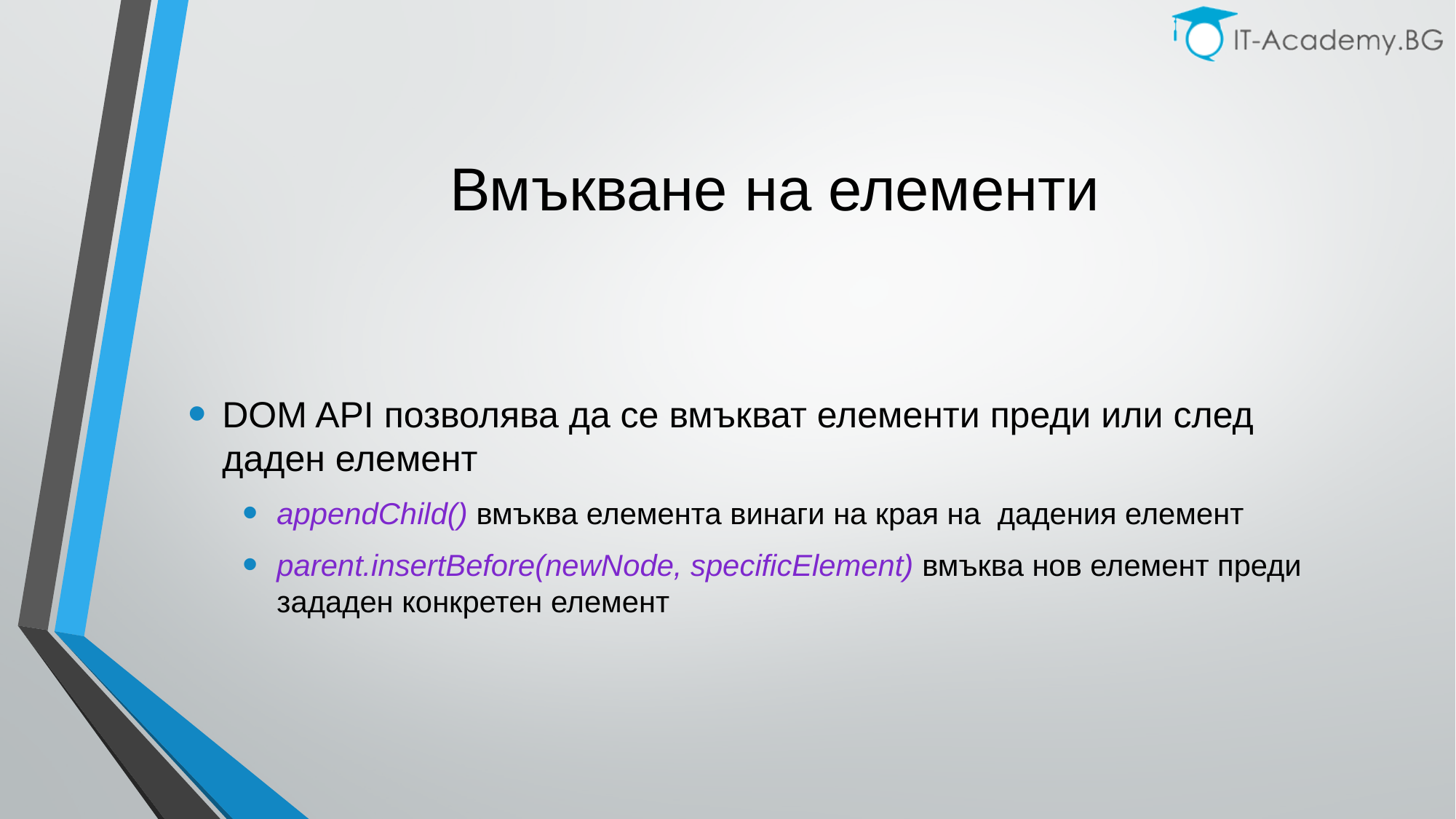

# Вмъкване на елементи
DOM API позволява да се вмъкват елементи преди или след даден елемент
appendChild() вмъква елемента винаги на края на  дадения елемент
parent.insertBefore(newNode, specificElement) вмъква нов елемент преди зададен конкретен елемент